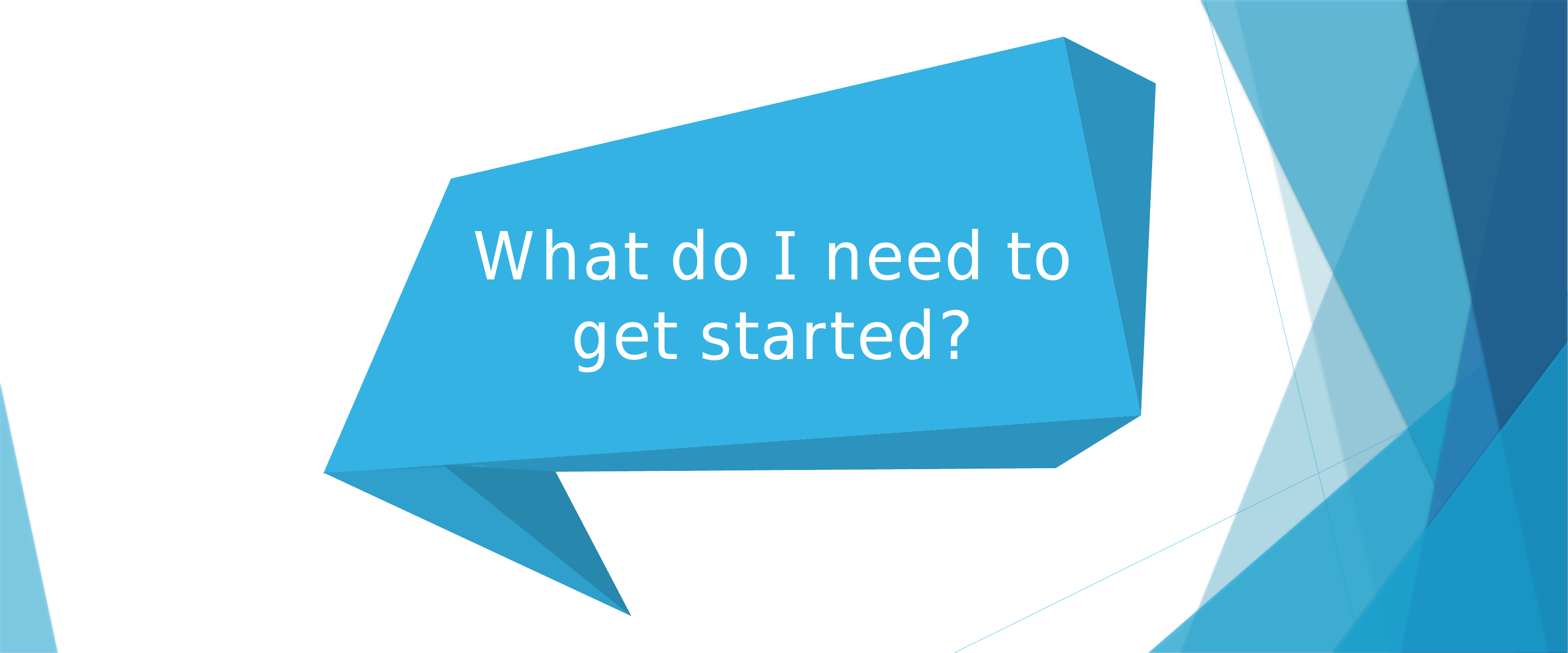

What do I need to get started?